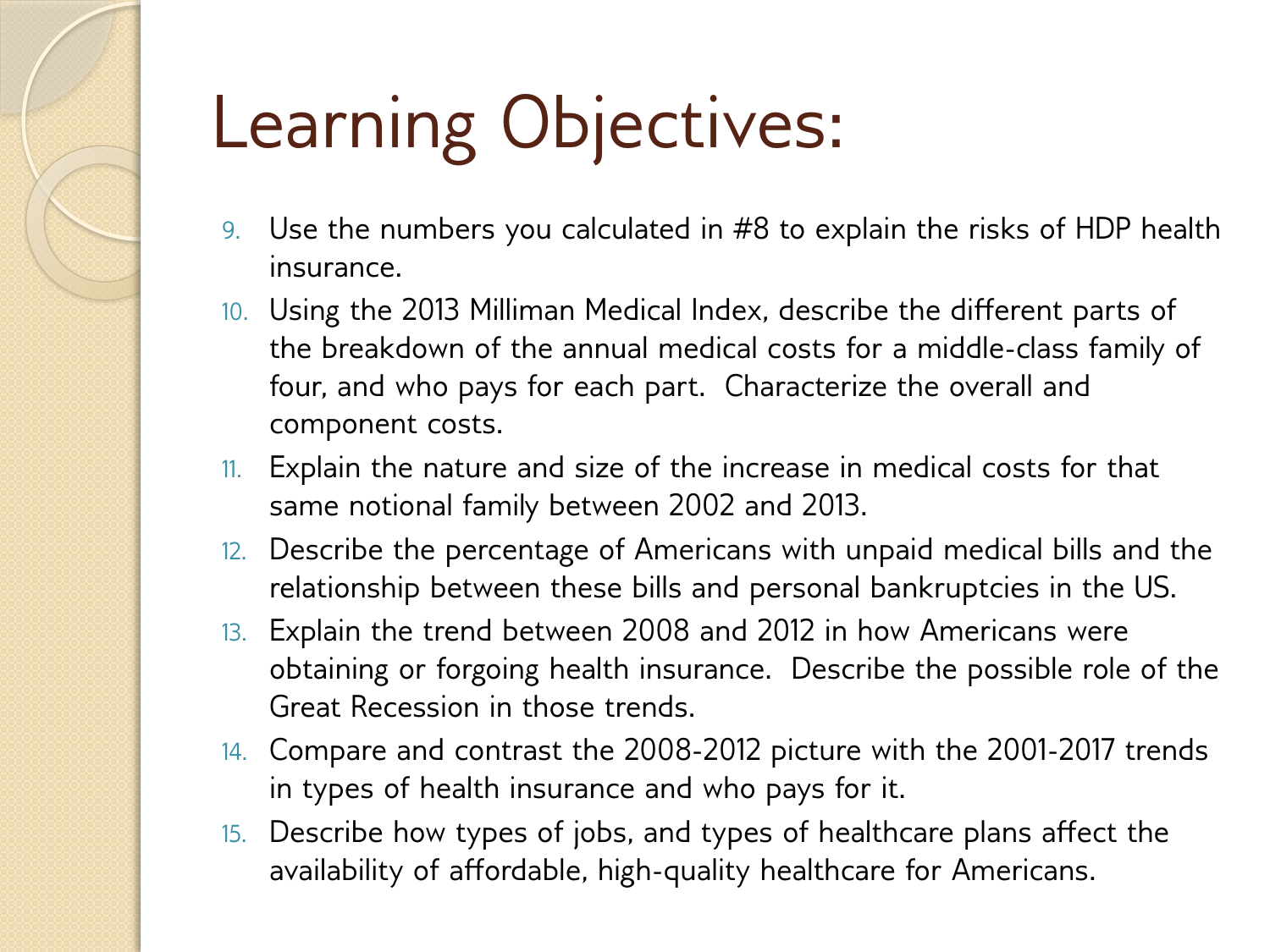

# Learning Objectives:
Use the numbers you calculated in #8 to explain the risks of HDP health insurance.
Using the 2013 Milliman Medical Index, describe the different parts of the breakdown of the annual medical costs for a middle-class family of four, and who pays for each part.  Characterize the overall and component costs.
Explain the nature and size of the increase in medical costs for that same notional family between 2002 and 2013.
Describe the percentage of Americans with unpaid medical bills and the relationship between these bills and personal bankruptcies in the US.
Explain the trend between 2008 and 2012 in how Americans were obtaining or forgoing health insurance.  Describe the possible role of the Great Recession in those trends.
Compare and contrast the 2008-2012 picture with the 2001-2017 trends in types of health insurance and who pays for it.
Describe how types of jobs, and types of healthcare plans affect the availability of affordable, high-quality healthcare for Americans.